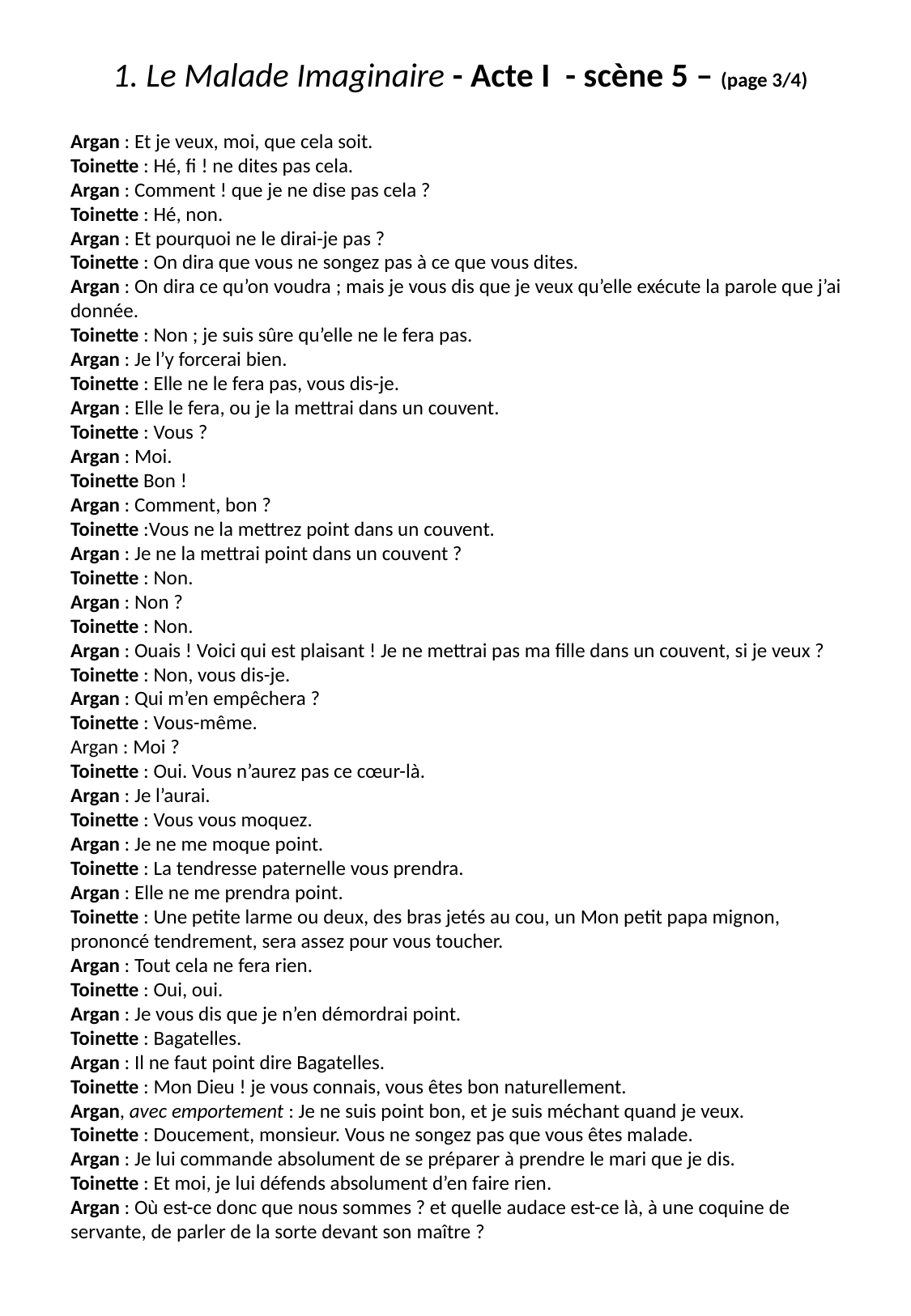

1. Le Malade Imaginaire - Acte I  - scène 5 – (page 3/4)
Argan : Et je veux, moi, que cela soit.
Toinette : Hé, fi ! ne dites pas cela.
Argan : Comment ! que je ne dise pas cela ?
Toinette : Hé, non.
Argan : Et pourquoi ne le dirai-je pas ?
Toinette : On dira que vous ne songez pas à ce que vous dites.
Argan : On dira ce qu’on voudra ; mais je vous dis que je veux qu’elle exécute la parole que j’ai donnée.
Toinette : Non ; je suis sûre qu’elle ne le fera pas.
Argan : Je l’y forcerai bien.
Toinette : Elle ne le fera pas, vous dis-je.
Argan : Elle le fera, ou je la mettrai dans un couvent.
Toinette : Vous ?
Argan : Moi.
Toinette Bon !
Argan : Comment, bon ?
Toinette :Vous ne la mettrez point dans un couvent.
Argan : Je ne la mettrai point dans un couvent ?
Toinette : Non.
Argan : Non ?
Toinette : Non.
Argan : Ouais ! Voici qui est plaisant ! Je ne mettrai pas ma fille dans un couvent, si je veux ?
Toinette : Non, vous dis-je.
Argan : Qui m’en empêchera ?
Toinette : Vous-même.
Argan : Moi ?
Toinette : Oui. Vous n’aurez pas ce cœur-là.
Argan : Je l’aurai.
Toinette : Vous vous moquez.
Argan : Je ne me moque point.
Toinette : La tendresse paternelle vous prendra.
Argan : Elle ne me prendra point.
Toinette : Une petite larme ou deux, des bras jetés au cou, un Mon petit papa mignon, prononcé tendrement, sera assez pour vous toucher.
Argan : Tout cela ne fera rien.
Toinette : Oui, oui.
Argan : Je vous dis que je n’en démordrai point.
Toinette : Bagatelles.
Argan : Il ne faut point dire Bagatelles.
Toinette : Mon Dieu ! je vous connais, vous êtes bon naturellement.
Argan, avec emportement : Je ne suis point bon, et je suis méchant quand je veux.
Toinette : Doucement, monsieur. Vous ne songez pas que vous êtes malade.
Argan : Je lui commande absolument de se préparer à prendre le mari que je dis.
Toinette : Et moi, je lui défends absolument d’en faire rien.
Argan : Où est-ce donc que nous sommes ? et quelle audace est-ce là, à une coquine de servante, de parler de la sorte devant son maître ?